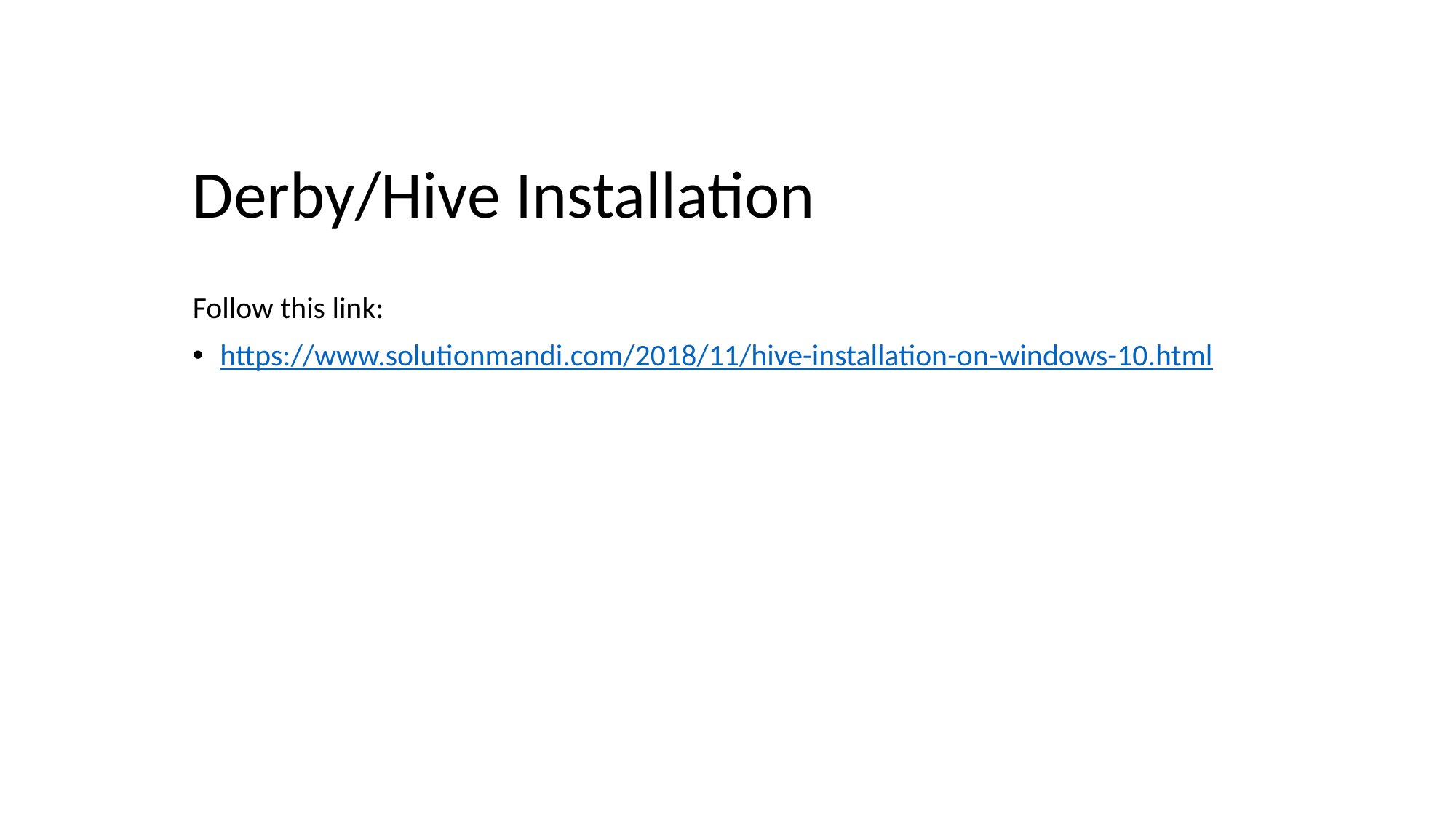

# Derby/Hive Installation
Follow this link:
https://www.solutionmandi.com/2018/11/hive-installation-on-windows-10.html